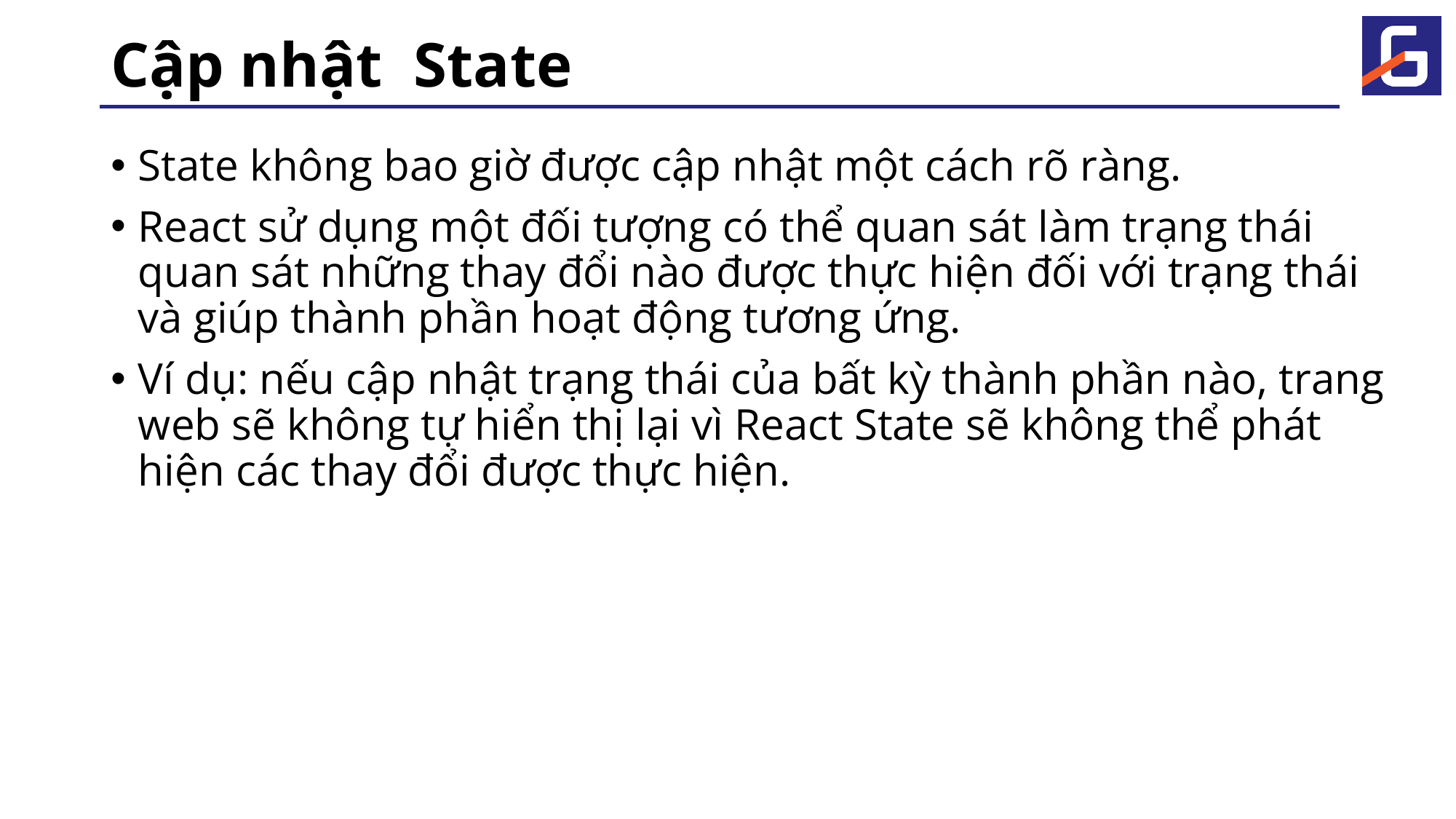

# Cập nhật  State
State không bao giờ được cập nhật một cách rõ ràng.
React sử dụng một đối tượng có thể quan sát làm trạng thái quan sát những thay đổi nào được thực hiện đối với trạng thái và giúp thành phần hoạt động tương ứng.
Ví dụ: nếu cập nhật trạng thái của bất kỳ thành phần nào, trang web sẽ không tự hiển thị lại vì React State sẽ không thể phát hiện các thay đổi được thực hiện.